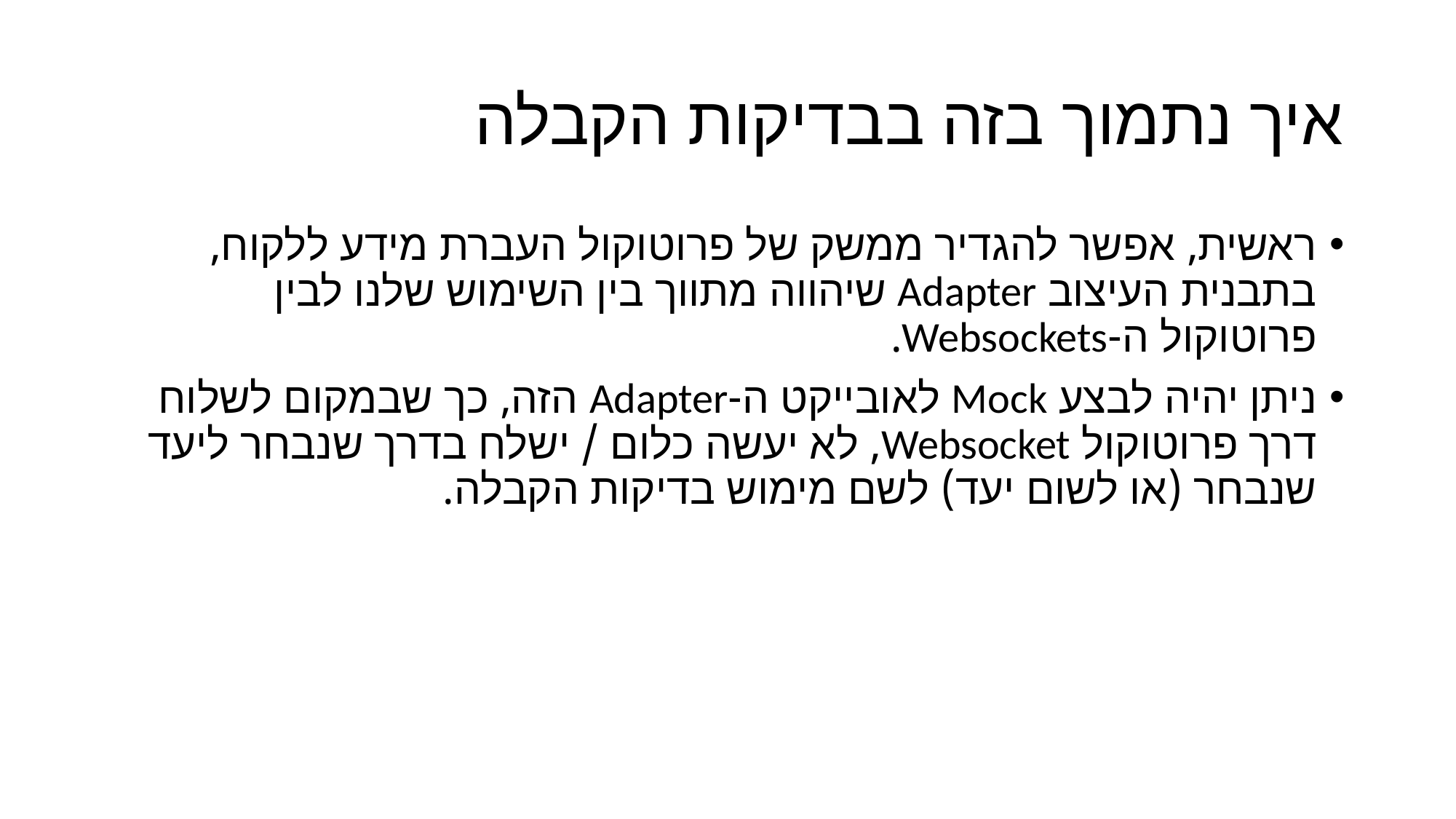

# איך נתמוך בזה בבדיקות הקבלה
ראשית, אפשר להגדיר ממשק של פרוטוקול העברת מידע ללקוח, בתבנית העיצוב Adapter שיהווה מתווך בין השימוש שלנו לבין פרוטוקול ה-Websockets.
ניתן יהיה לבצע Mock לאובייקט ה-Adapter הזה, כך שבמקום לשלוח דרך פרוטוקול Websocket, לא יעשה כלום / ישלח בדרך שנבחר ליעד שנבחר (או לשום יעד) לשם מימוש בדיקות הקבלה.